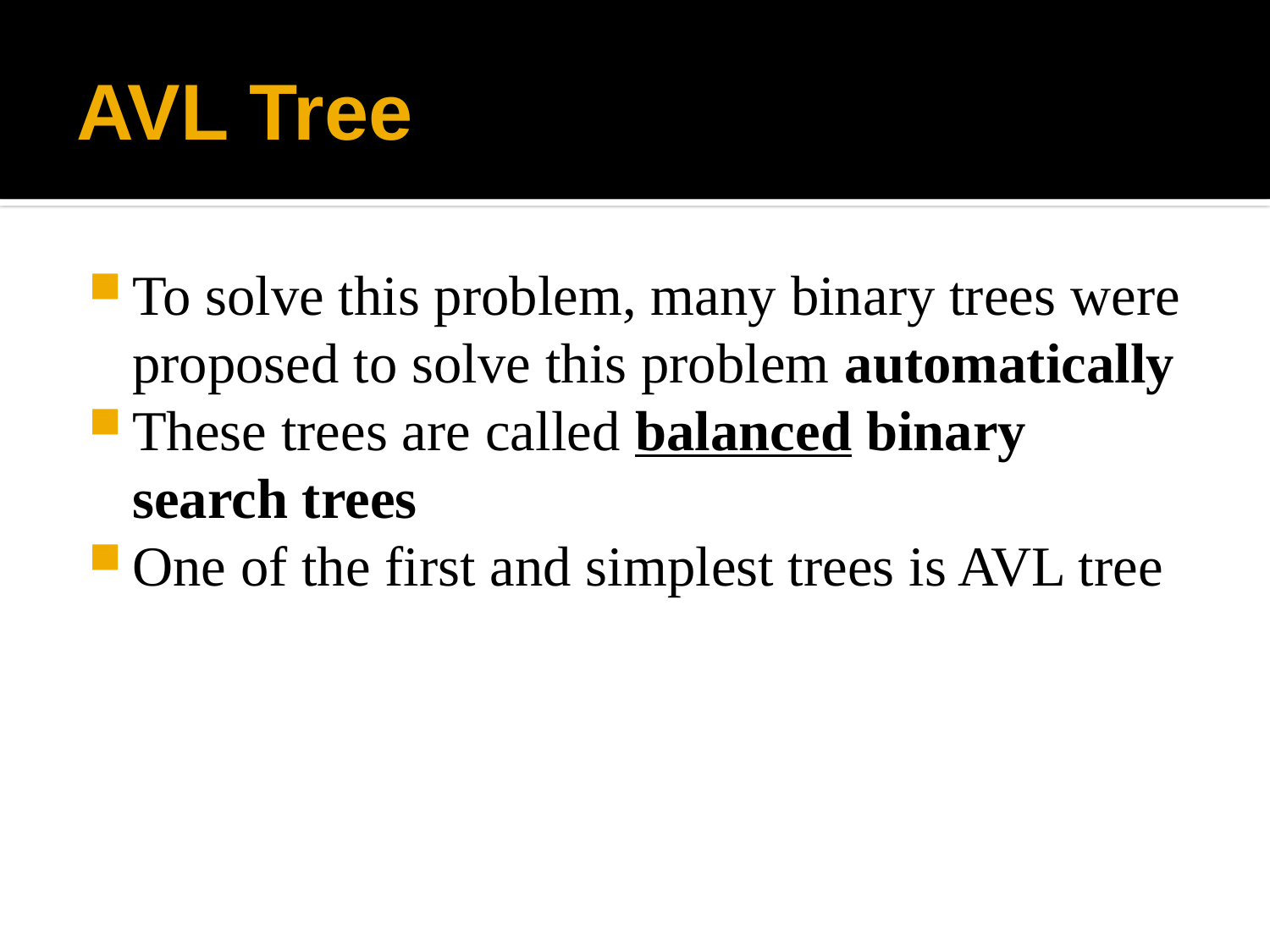

# AVL Tree
To solve this problem, many binary trees were proposed to solve this problem automatically
These trees are called balanced binary search trees
One of the first and simplest trees is AVL tree